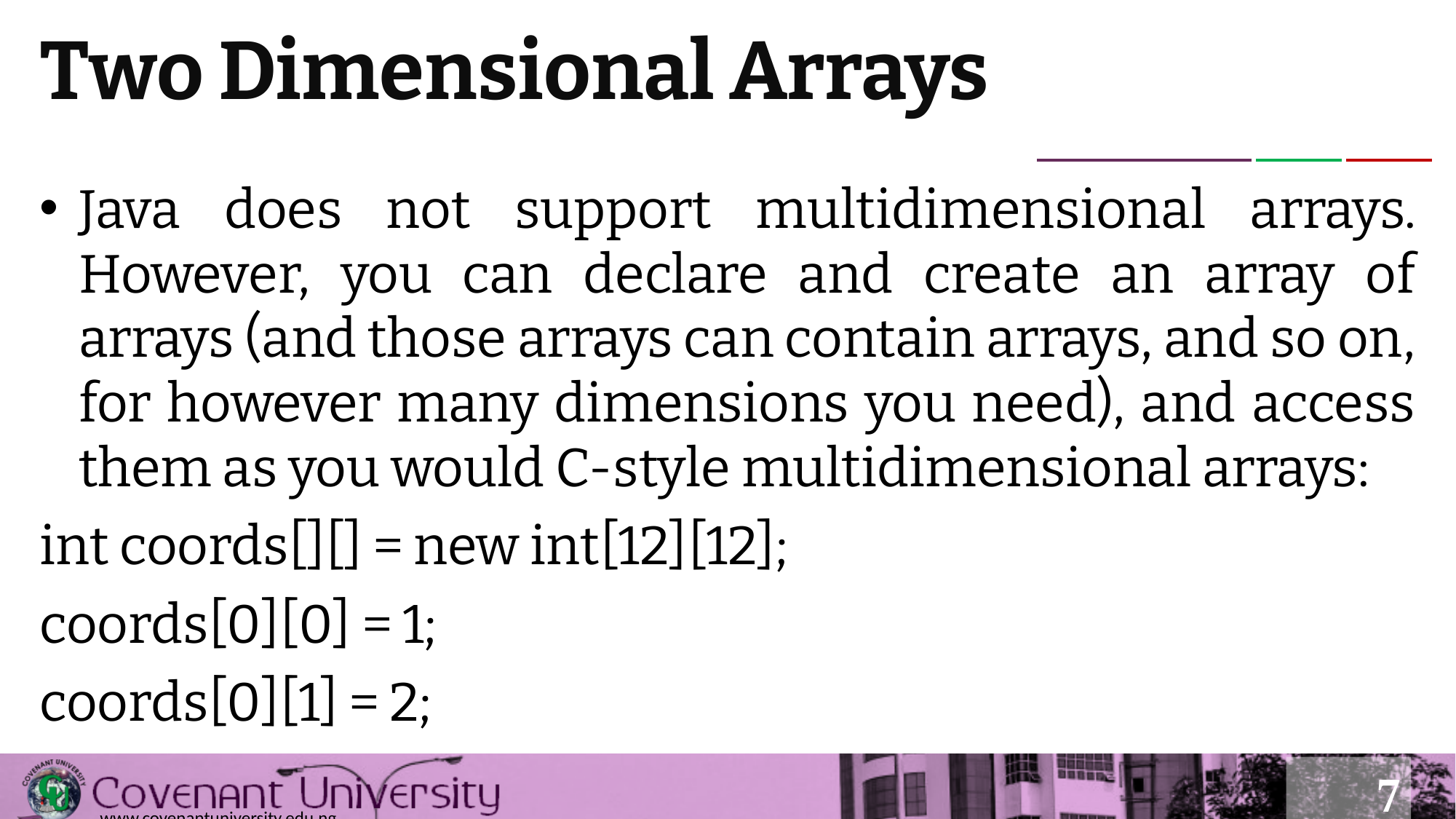

# Two Dimensional Arrays
Java does not support multidimensional arrays. However, you can declare and create an array of arrays (and those arrays can contain arrays, and so on, for however many dimensions you need), and access them as you would C-style multidimensional arrays:
int coords[][] = new int[12][12];
coords[0][0] = 1;
coords[0][1] = 2;